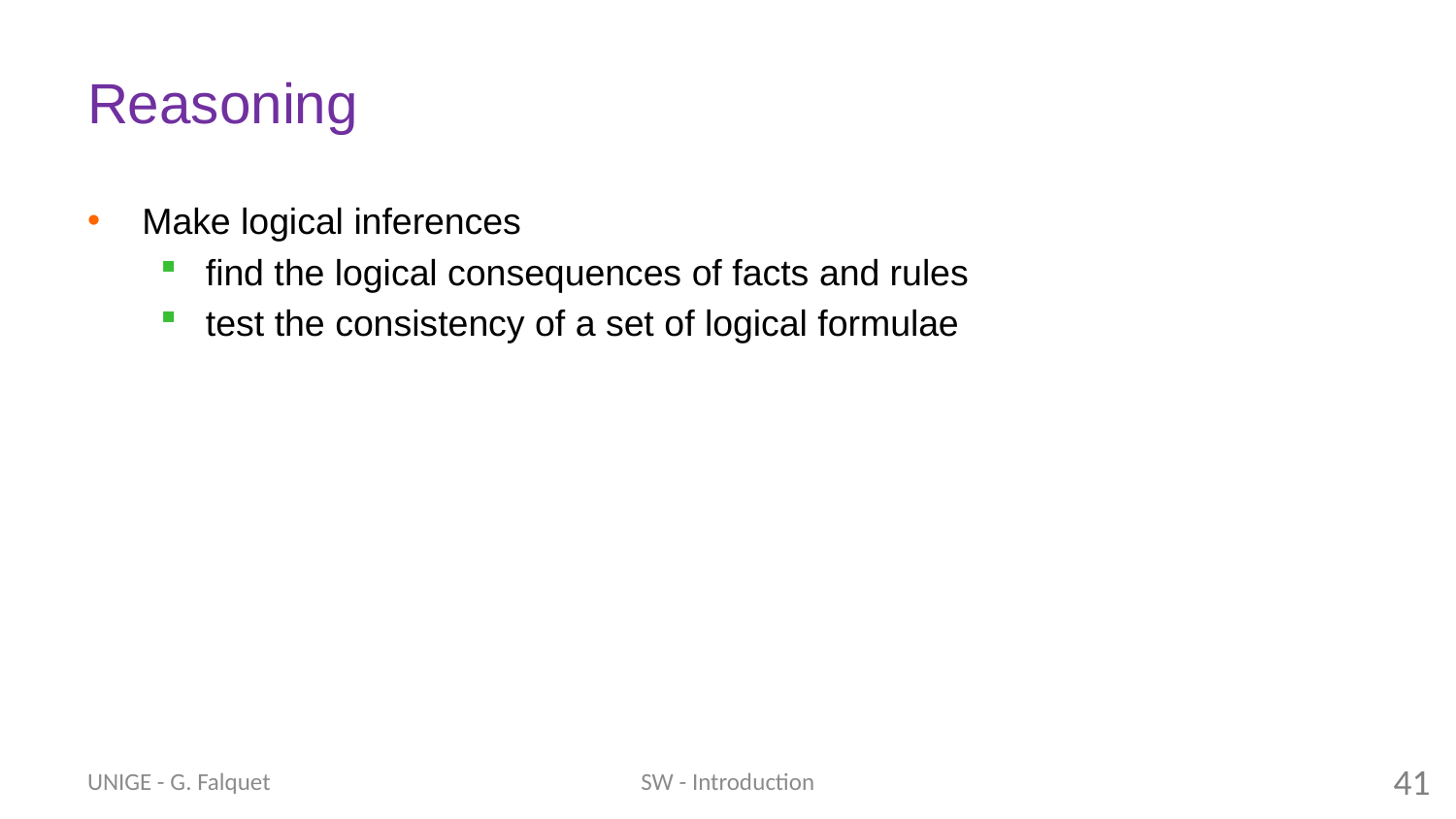

# Reasoning
Make logical inferences
find the logical consequences of facts and rules
test the consistency of a set of logical formulae
UNIGE - G. Falquet
SW - Introduction
41